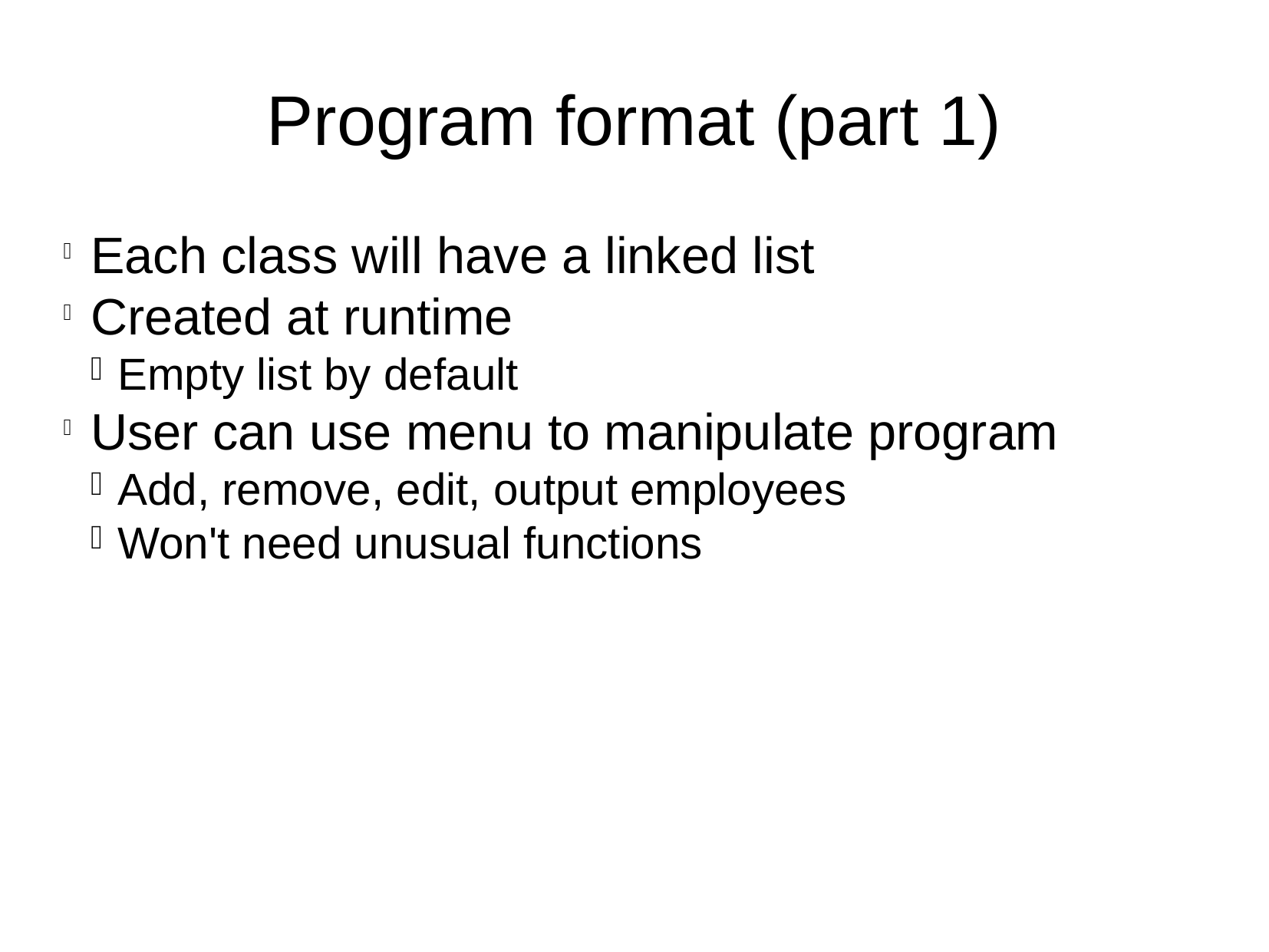

Program format (part 1)
Each class will have a linked list
Created at runtime
Empty list by default
User can use menu to manipulate program
Add, remove, edit, output employees
Won't need unusual functions